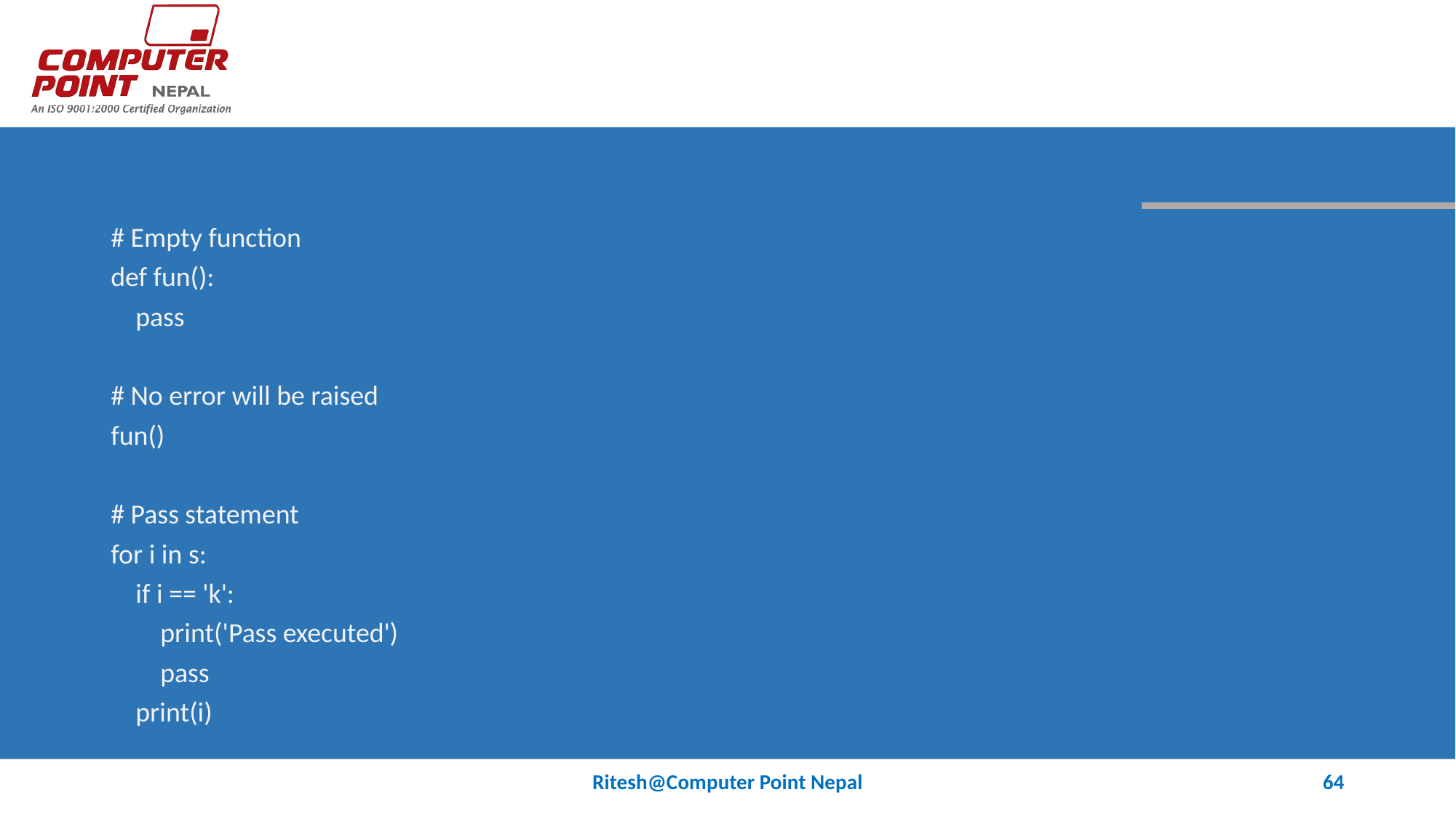

#
# Empty function
def fun():
    pass

# No error will be raised
fun()

# Pass statement
for i in s:
    if i == 'k':
        print('Pass executed')
        pass
    print(i)

Ritesh@Computer Point Nepal

64